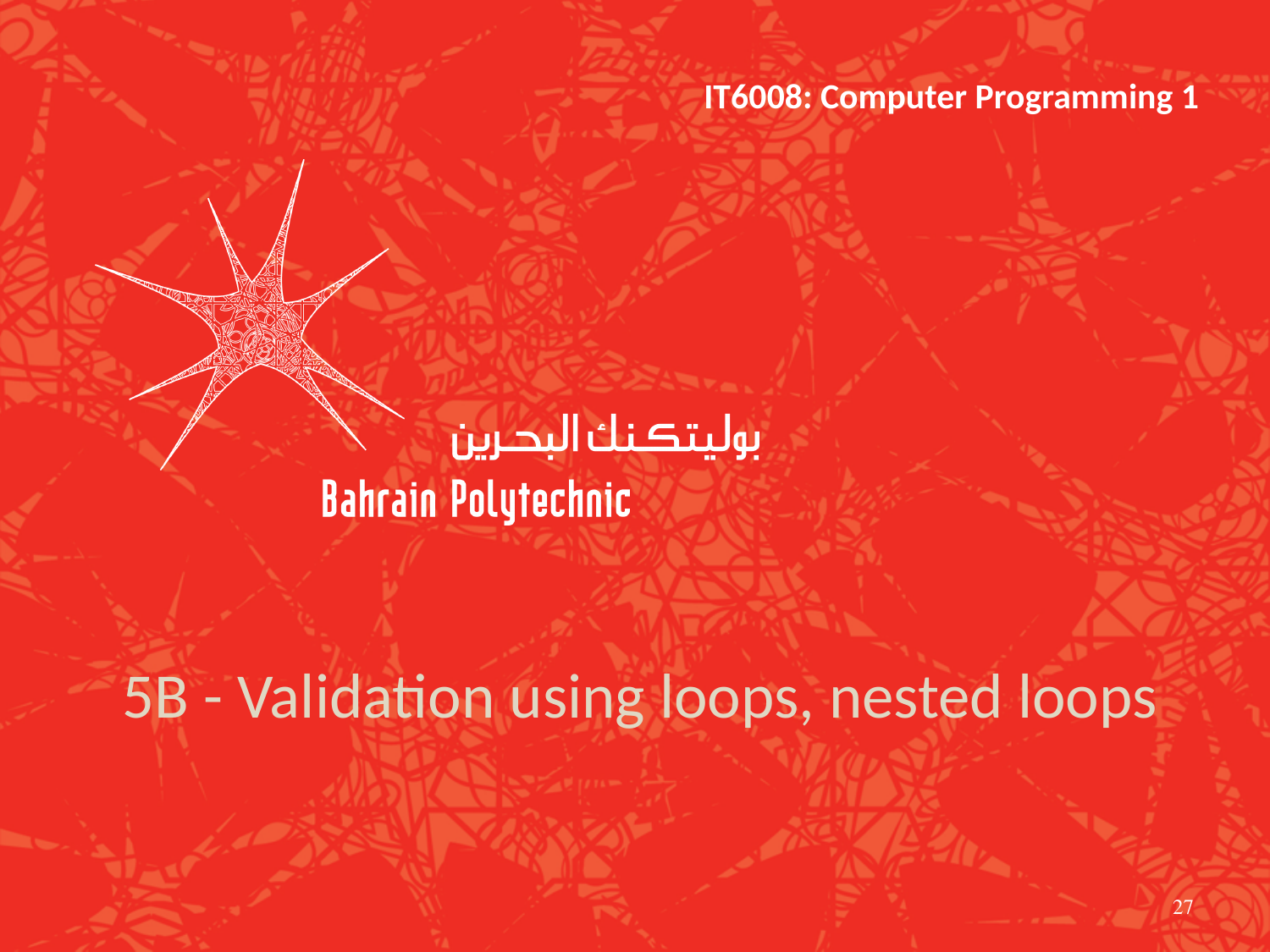

# IT6008: Computer Programming 1
5B - Validation using loops, nested loops
27